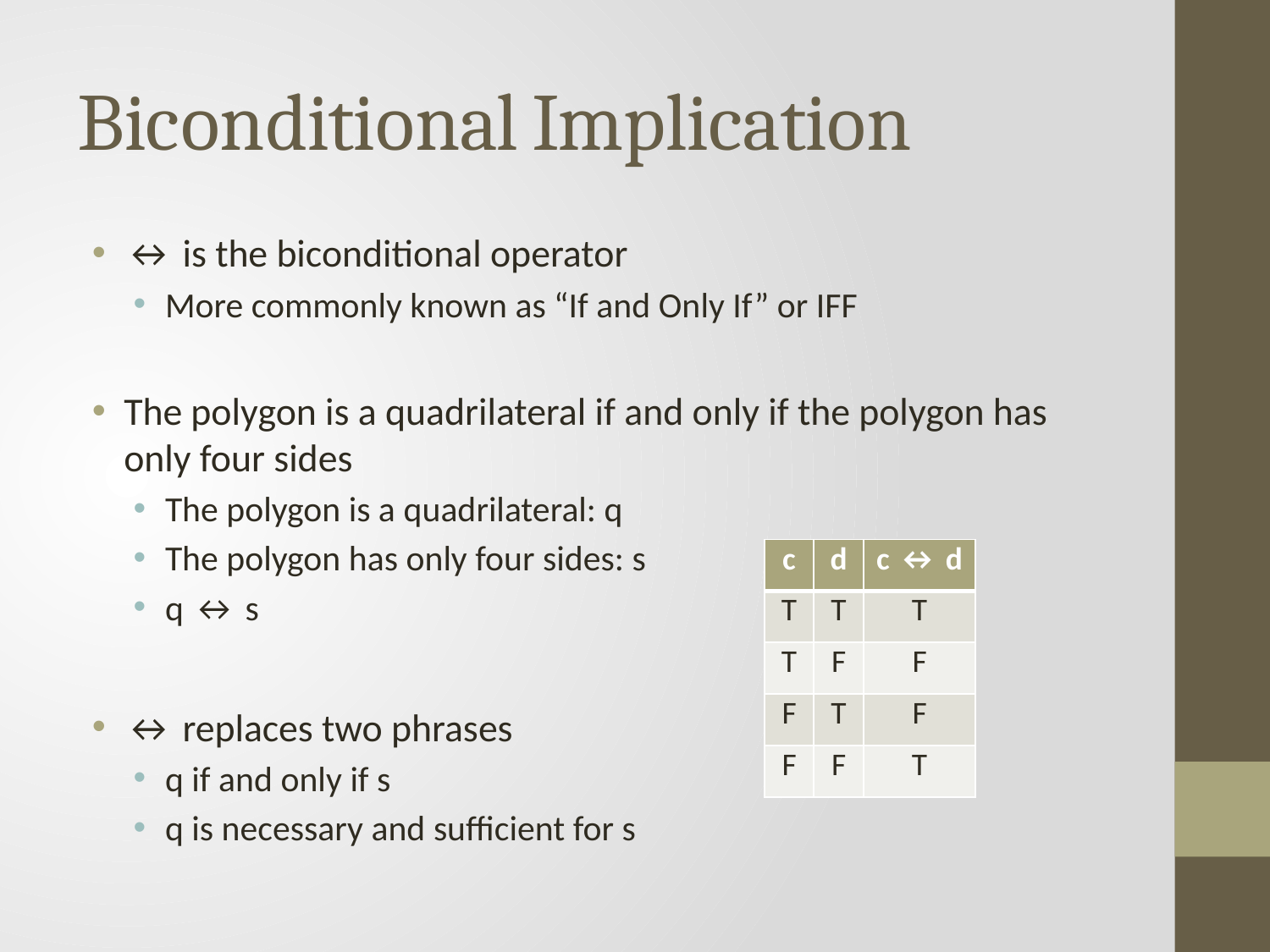

# Biconditional Implication
↔ is the biconditional operator
More commonly known as “If and Only If” or IFF

The polygon is a quadrilateral if and only if the polygon has only four sides
The polygon is a quadrilateral: q
The polygon has only four sides: s
q ↔ s

↔ replaces two phrases
q if and only if s
q is necessary and sufficient for s

| c | d | c ↔ d |
| --- | --- | --- |
| T | T | T |
| T | F | F |
| F | T | F |
| F | F | T |